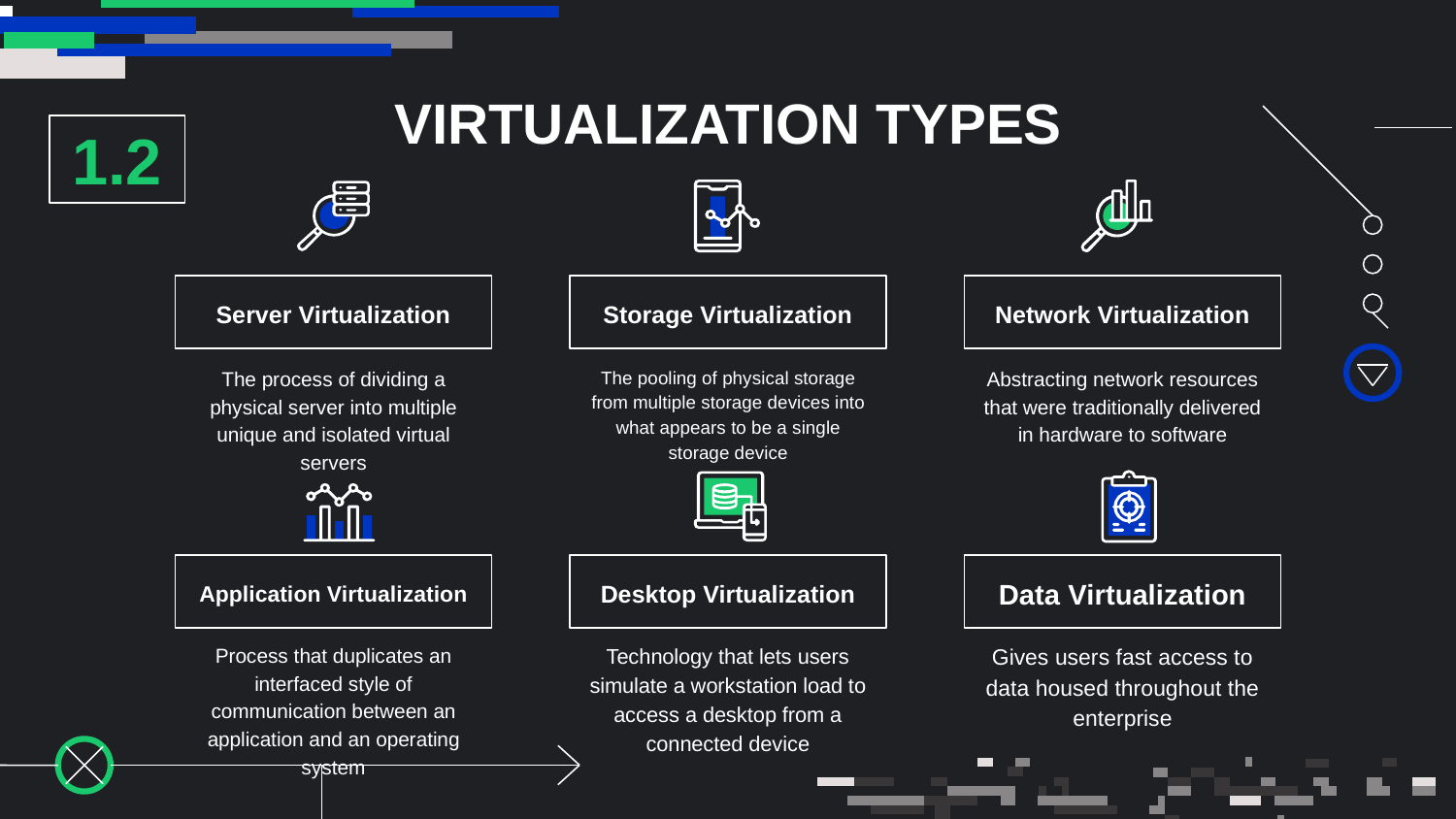

# VIRTUALIZATION TYPES
1.2

Server Virtualization
Storage Virtualization
Network Virtualization
The process of dividing a physical server into multiple unique and isolated virtual servers
The pooling of physical storage from multiple storage devices into what appears to be a single storage device
Abstracting network resources that were traditionally delivered in hardware to software

Application Virtualization
Desktop Virtualization
Data Virtualization
Process that duplicates an interfaced style of communication between an application and an operating system
Technology that lets users simulate a workstation load to access a desktop from a connected device
Gives users fast access to data housed throughout the enterprise